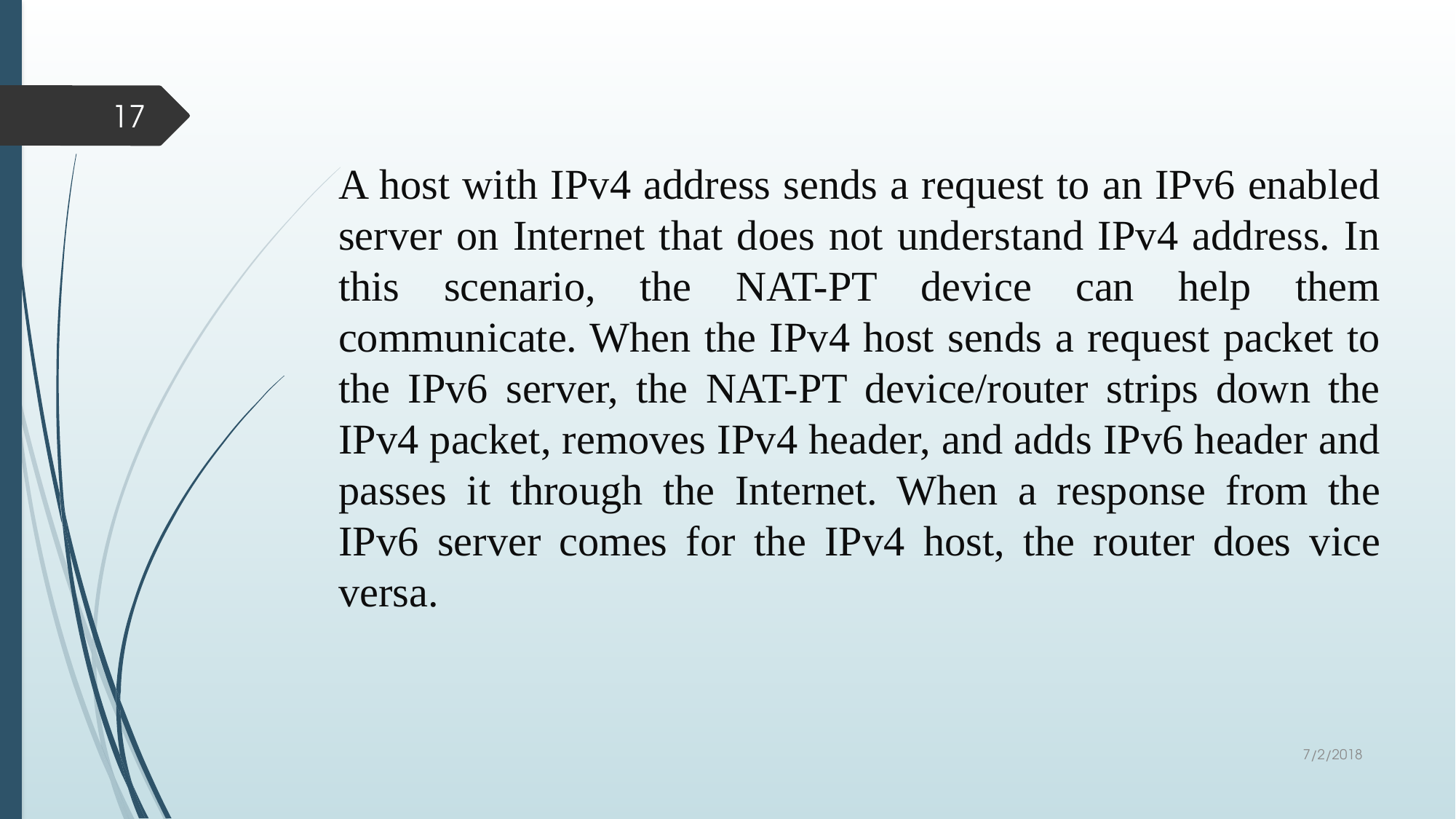

#
17
A host with IPv4 address sends a request to an IPv6 enabled server on Internet that does not understand IPv4 address. In this scenario, the NAT-PT device can help them communicate. When the IPv4 host sends a request packet to the IPv6 server, the NAT-PT device/router strips down the IPv4 packet, removes IPv4 header, and adds IPv6 header and passes it through the Internet. When a response from the IPv6 server comes for the IPv4 host, the router does vice versa.
7/2/2018